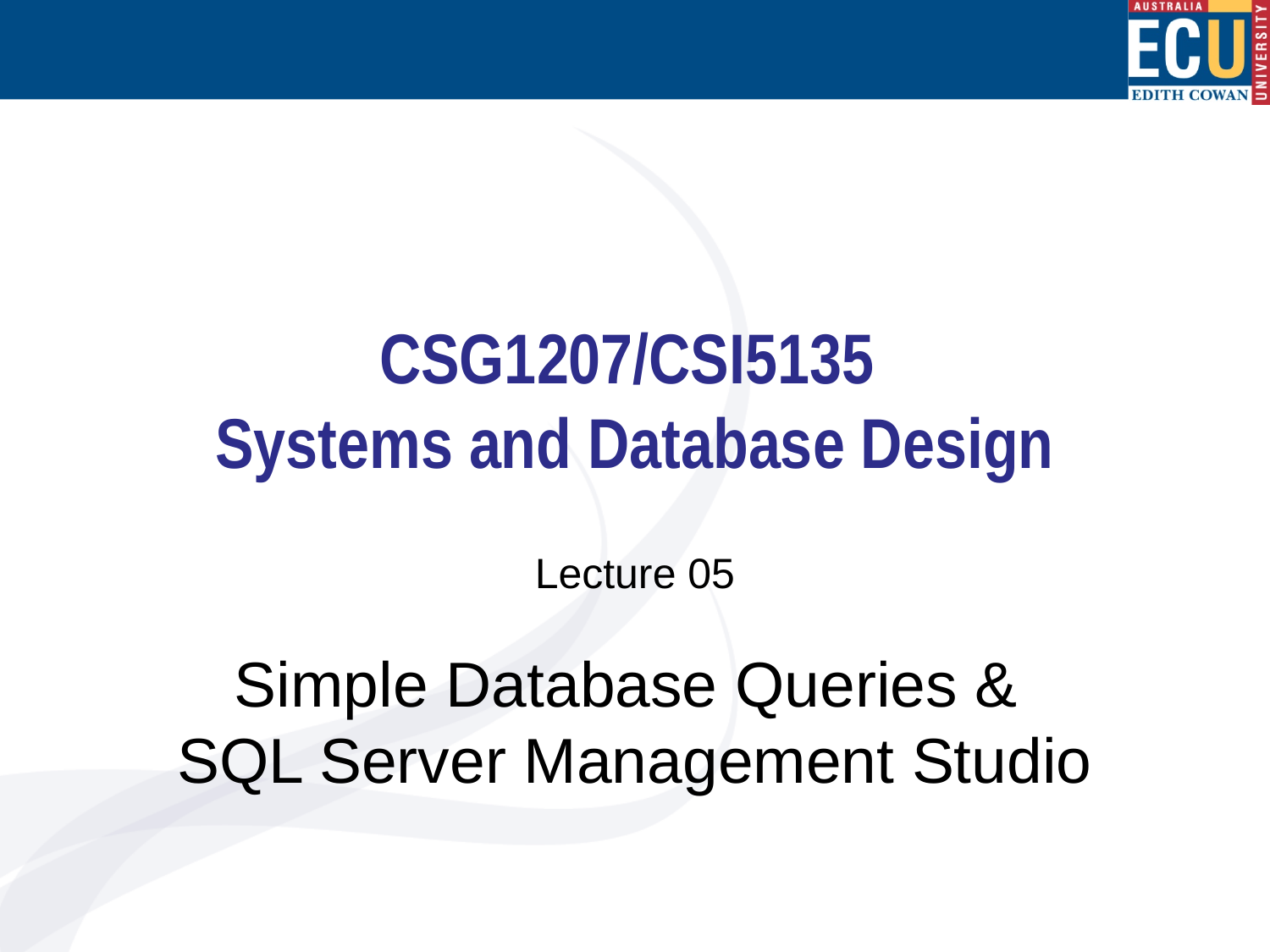

# CSG1207/CSI5135 Systems and Database Design
Lecture 05

Simple Database Queries &
SQL Server Management Studio